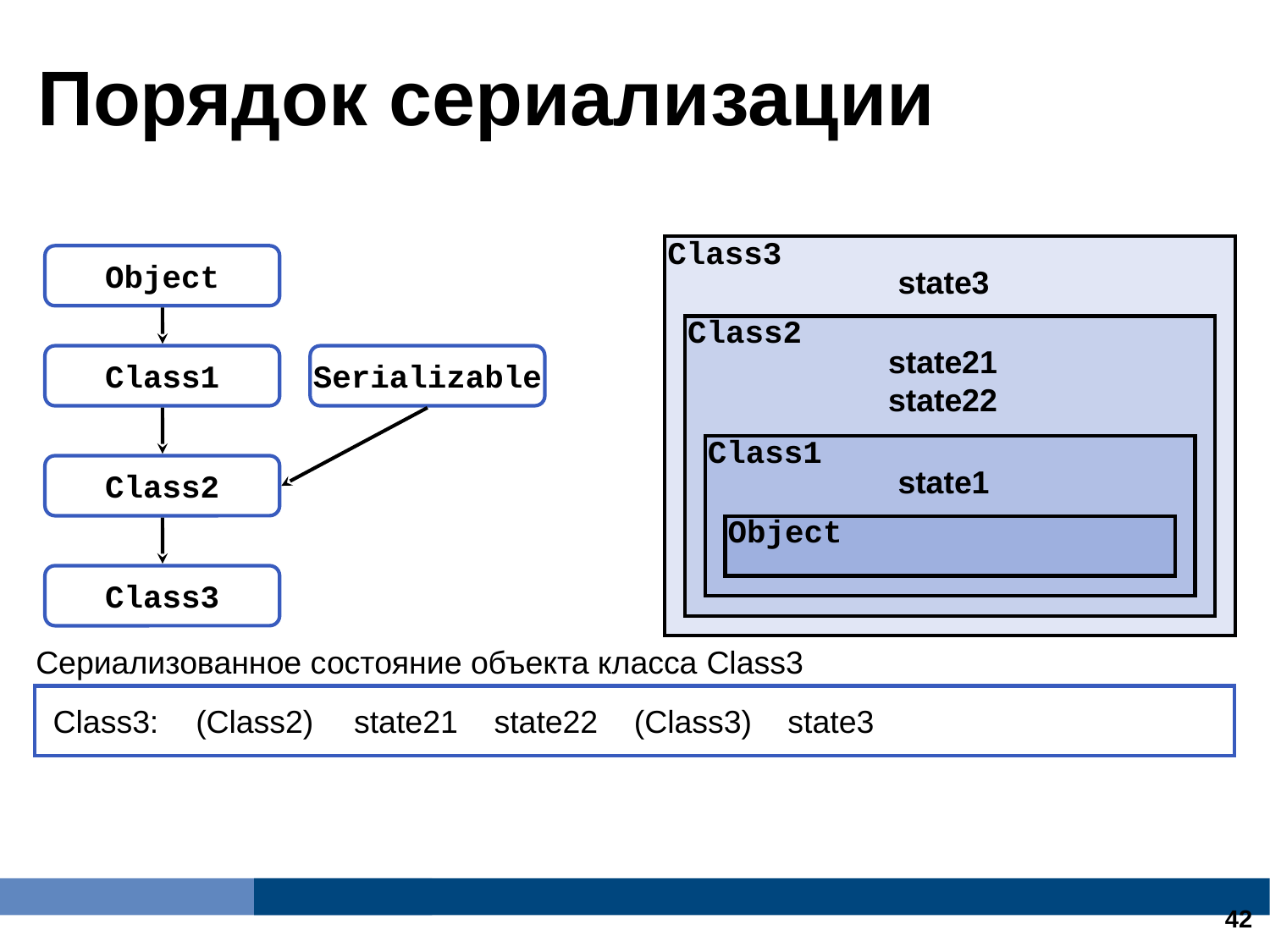

Порядок сериализации
Class3

Object
state3
Class2

state21
state22
Class1
Serializable

Class1

Class2
state1
Object

Class3
Сериализованное состояние объекта класса Class3

Class3:
(Class2)
state21
state22
(Class3)
state3
42